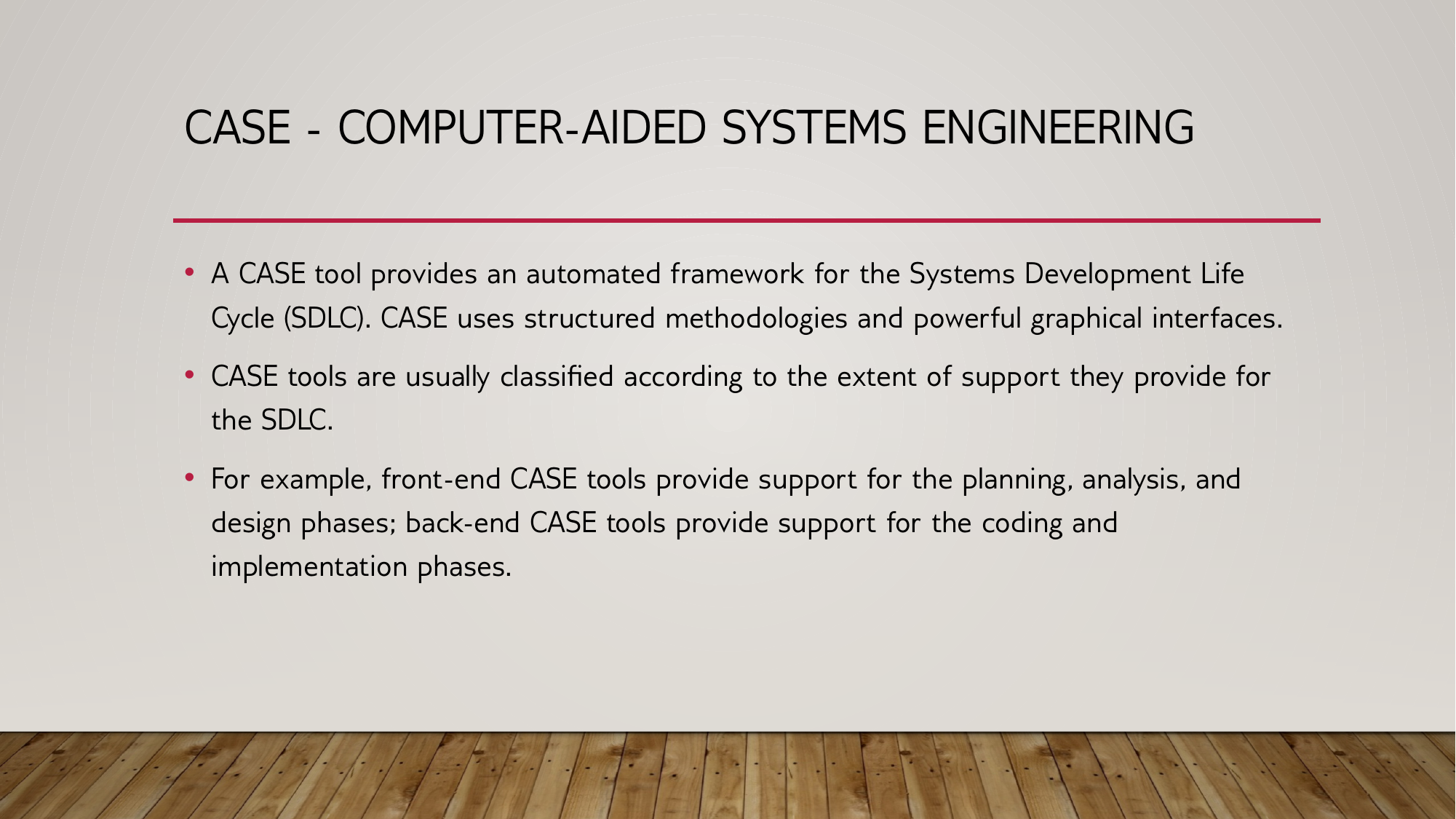

# CASE - computer-aided systems engineering
A CASE tool provides an automated framework for the Systems Development Life Cycle (SDLC). CASE uses structured methodologies and powerful graphical interfaces.
CASE tools are usually classified according to the extent of support they provide for the SDLC.
For example, front-end CASE tools provide support for the planning, analysis, and design phases; back-end CASE tools provide support for the coding and implementation phases.